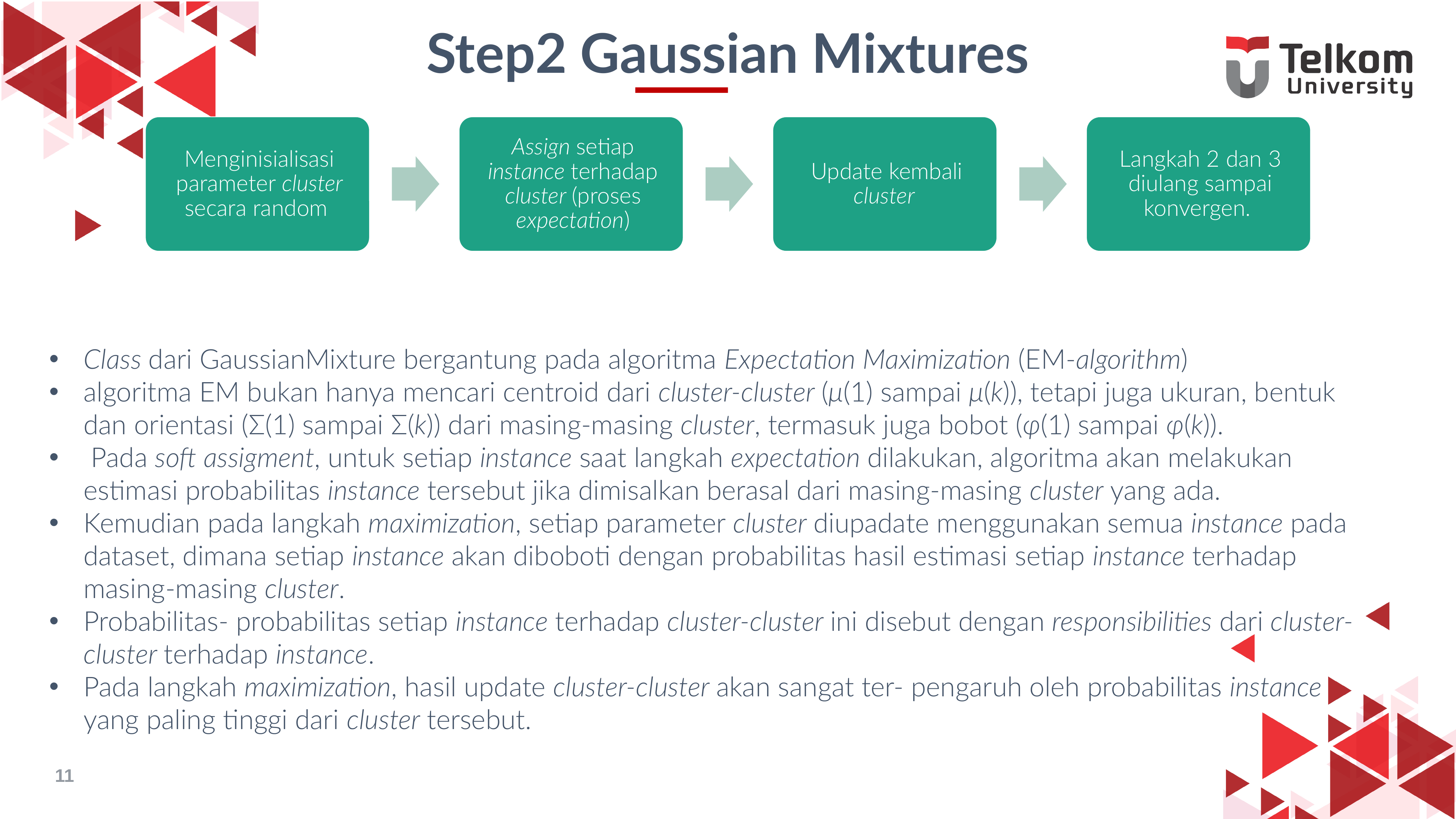

Step2 Gaussian Mixtures
Menginisialisasi parameter cluster secara random

Assign setiap instance terhadap cluster (proses expectation)

Update kembali cluster

Langkah 2 dan 3 diulang sampai konvergen.

Class dari GaussianMixture bergantung pada algoritma Expectation Maximization (EM-algorithm)
algoritma EM bukan hanya mencari centroid dari cluster-cluster (μ(1) sampai μ(k)), tetapi juga ukuran, bentuk dan orientasi (Σ(1) sampai Σ(k)) dari masing-masing cluster, termasuk juga bobot (φ(1) sampai φ(k)).
 Pada soft assigment, untuk setiap instance saat langkah expectation dilakukan, algoritma akan melakukan estimasi probabilitas instance tersebut jika dimisalkan berasal dari masing-masing cluster yang ada.
Kemudian pada langkah maximization, setiap parameter cluster diupadate menggunakan semua instance pada dataset, dimana setiap instance akan diboboti dengan probabilitas hasil estimasi setiap instance terhadap masing-masing cluster.
Probabilitas- probabilitas setiap instance terhadap cluster-cluster ini disebut dengan responsibilities dari cluster- cluster terhadap instance.
Pada langkah maximization, hasil update cluster-cluster akan sangat ter- pengaruh oleh probabilitas instance yang paling tinggi dari cluster tersebut.

11